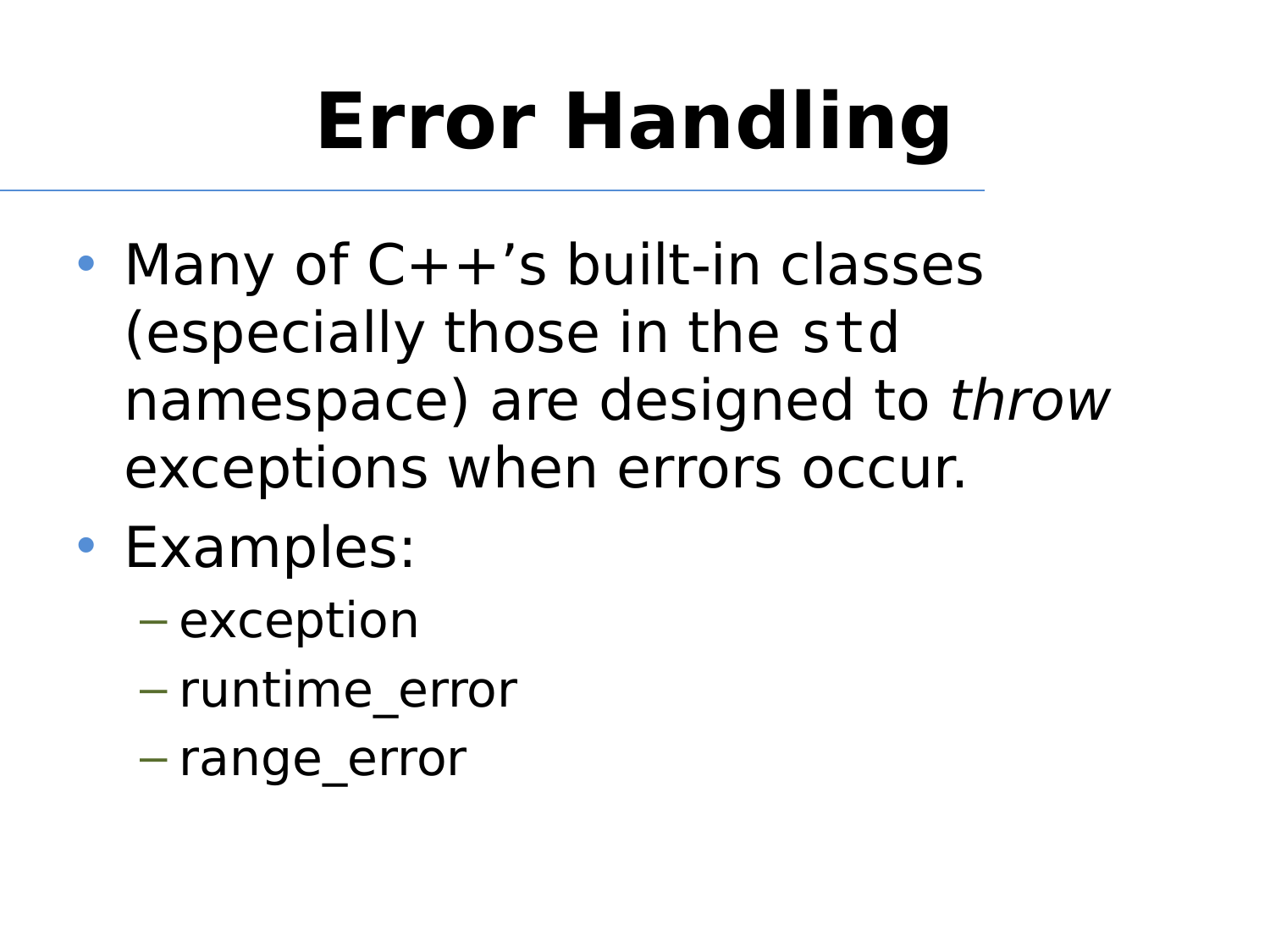

# Error Handling
Many of C++’s built-in classes (especially those in the std namespace) are designed to throw exceptions when errors occur.
Examples:
exception
runtime_error
range_error